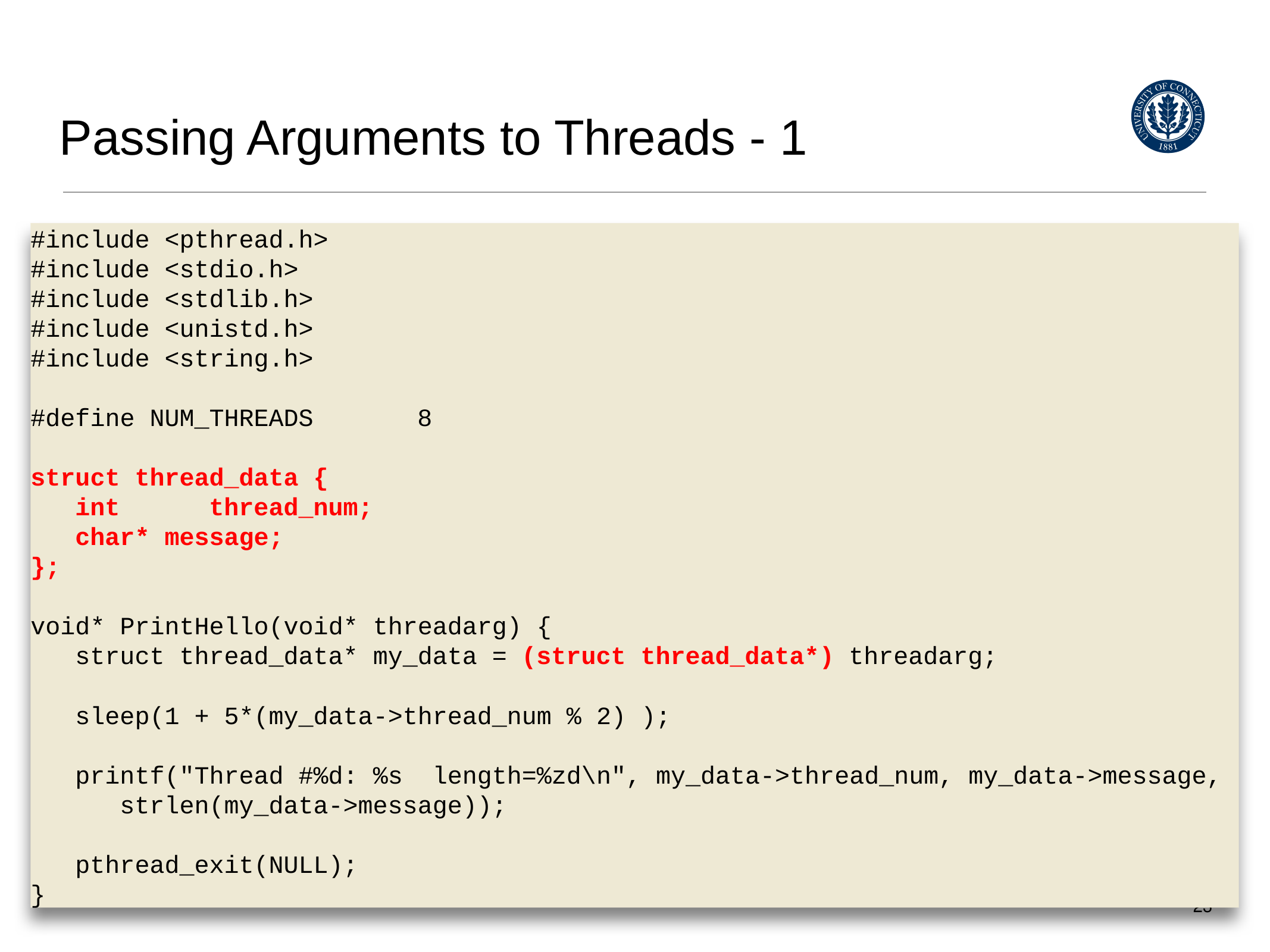

# Passing Arguments to Threads - 1
#include <pthread.h>
#include <stdio.h>
#include <stdlib.h>
#include <unistd.h>
#include <string.h>

#define NUM_THREADS	  8

struct thread_data {
   int	thread_num;
   char* message;
};

void* PrintHello(void* threadarg) {
   struct thread_data* my_data = (struct thread_data*) threadarg;

   sleep(1 + 5*(my_data->thread_num % 2) );

   printf("Thread #%d: %s  length=%zd\n", my_data->thread_num, my_data->message, 	strlen(my_data->message));

   pthread_exit(NULL);
}

23